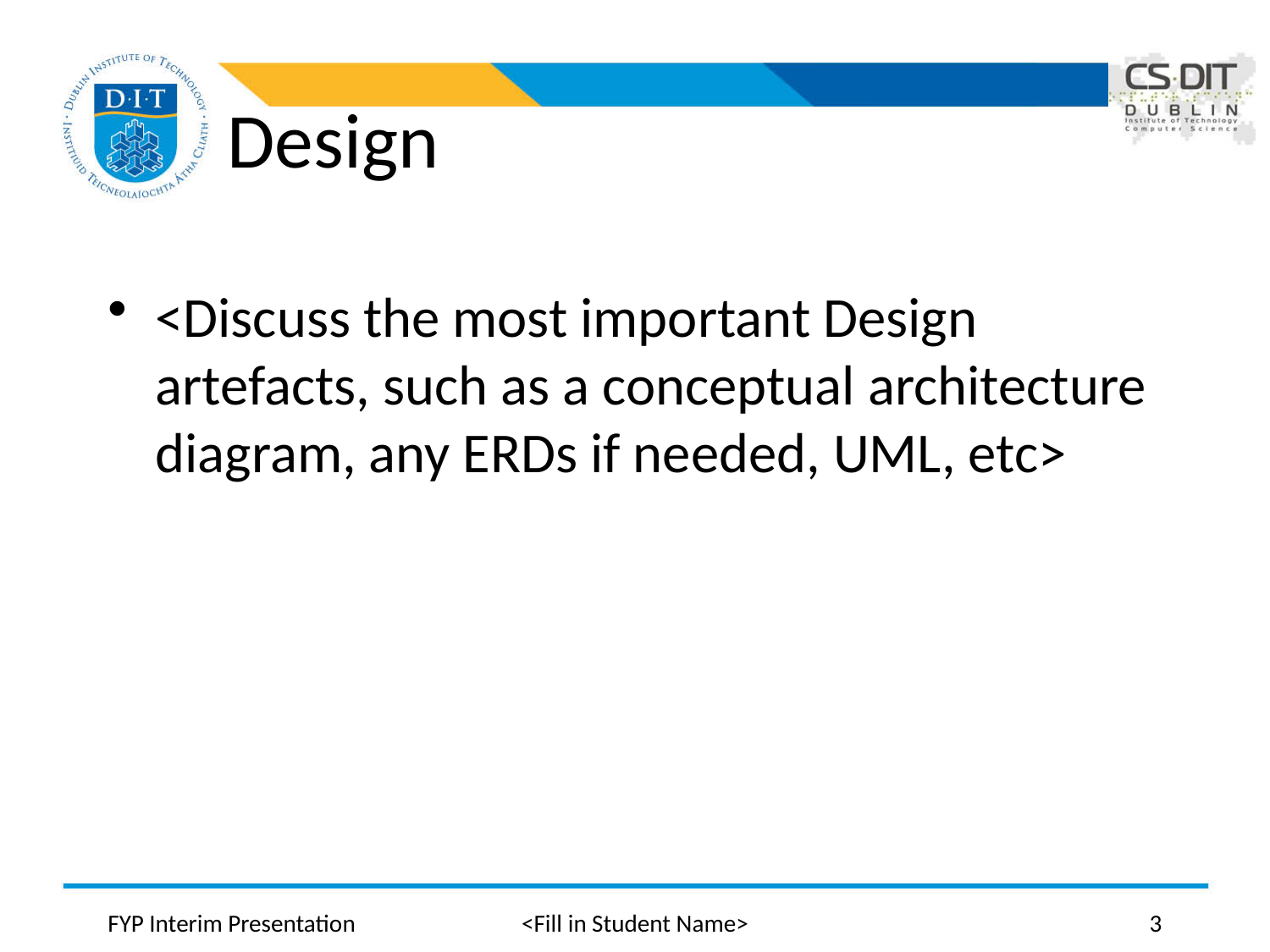

# Design
<Discuss the most important Design artefacts, such as a conceptual architecture diagram, any ERDs if needed, UML, etc>
FYP Interim Presentation
<Fill in Student Name>
3